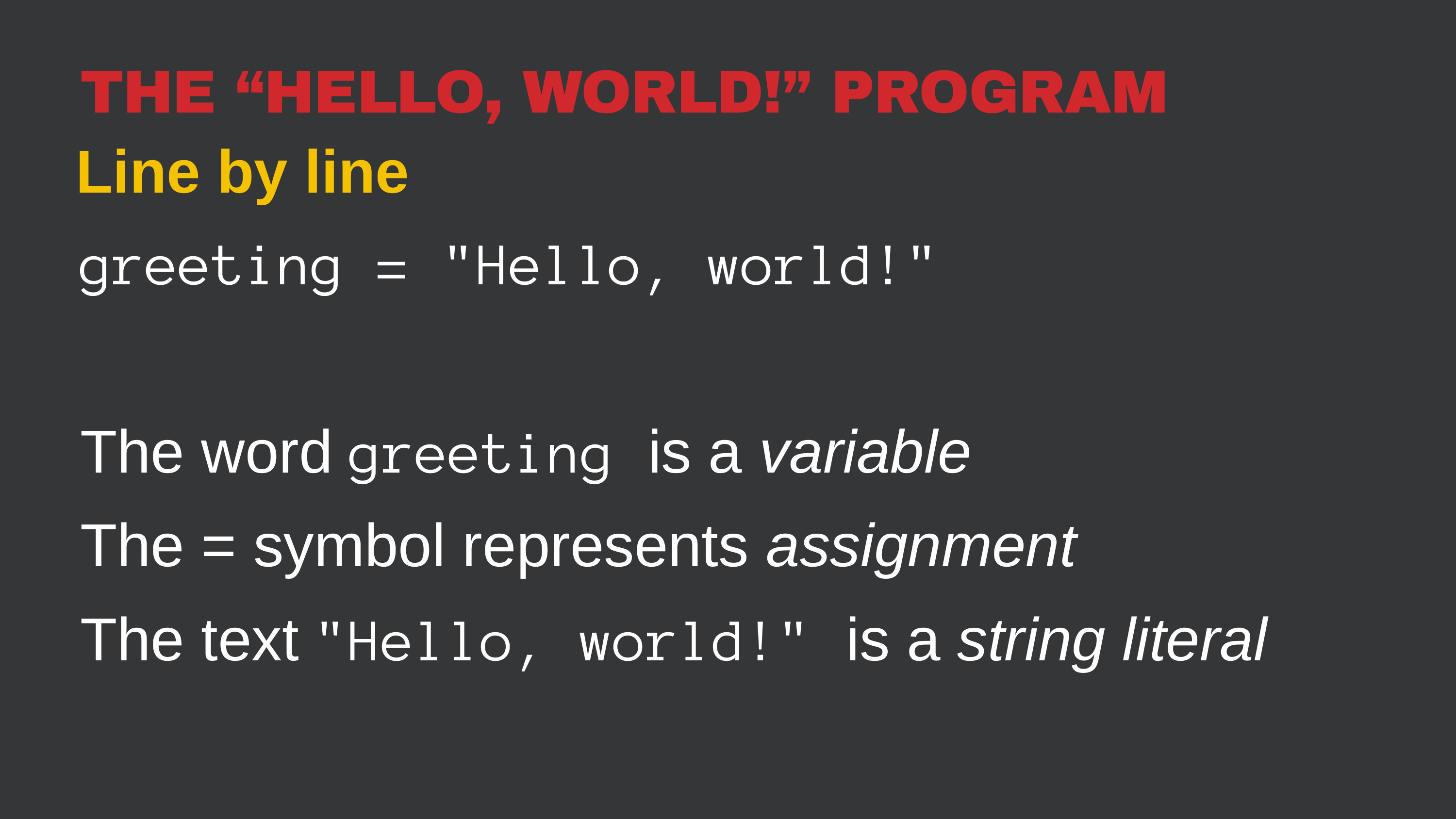

The “Hello, WORLD!” program
Line by line
greeting = "Hello, world!"

The word greeting is a variable
The = symbol represents assignment
The text "Hello, world!" is a string literal